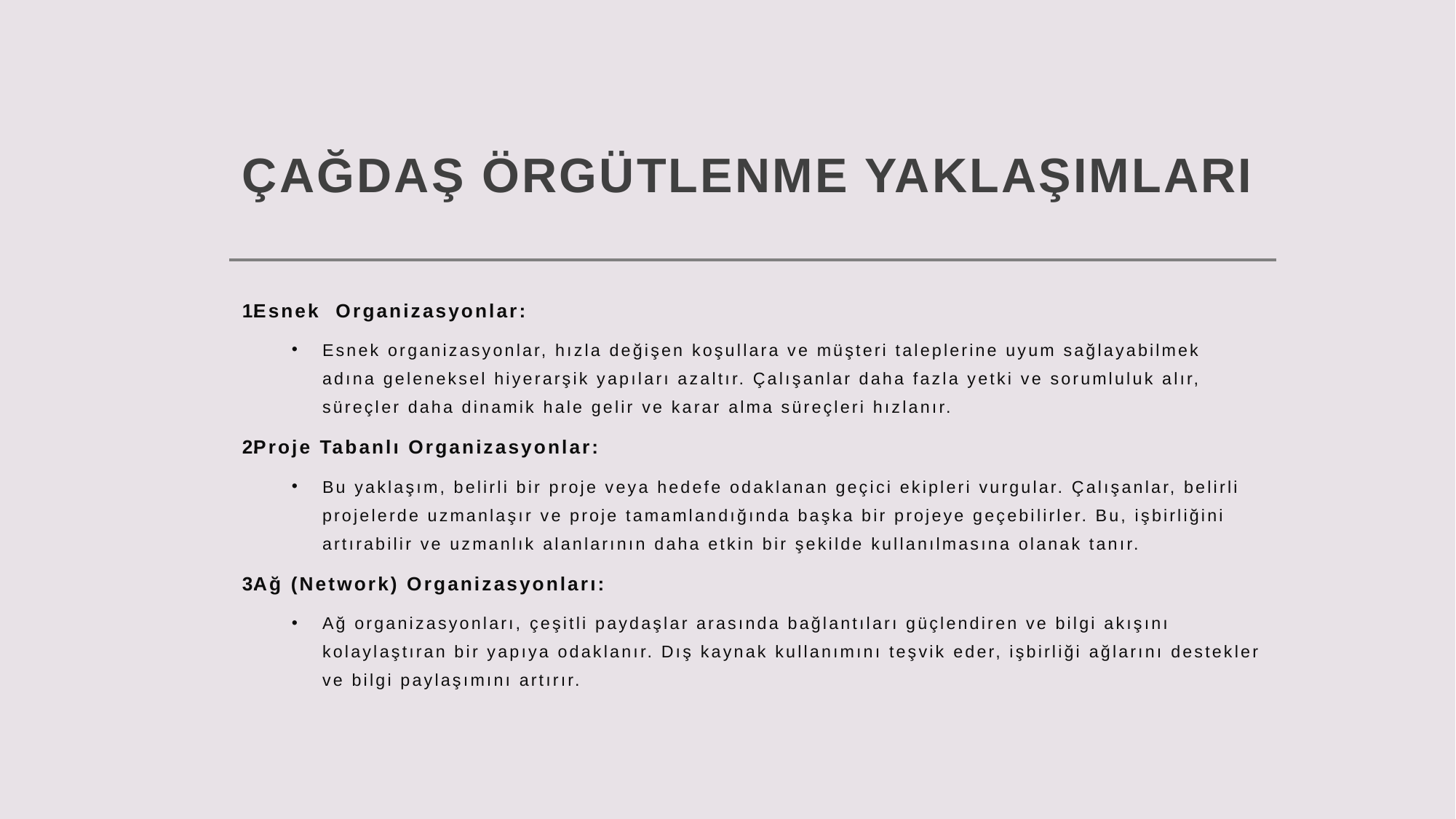

# ÇAĞDAŞ ÖRGÜTLENME YAKLAŞIMLARI
Esnek  Organizasyonlar:
Esnek organizasyonlar, hızla değişen koşullara ve müşteri taleplerine uyum sağlayabilmek adına geleneksel hiyerarşik yapıları azaltır. Çalışanlar daha fazla yetki ve sorumluluk alır, süreçler daha dinamik hale gelir ve karar alma süreçleri hızlanır.
Proje Tabanlı Organizasyonlar:
Bu yaklaşım, belirli bir proje veya hedefe odaklanan geçici ekipleri vurgular. Çalışanlar, belirli projelerde uzmanlaşır ve proje tamamlandığında başka bir projeye geçebilirler. Bu, işbirliğini artırabilir ve uzmanlık alanlarının daha etkin bir şekilde kullanılmasına olanak tanır.
Ağ (Network) Organizasyonları:
Ağ organizasyonları, çeşitli paydaşlar arasında bağlantıları güçlendiren ve bilgi akışını kolaylaştıran bir yapıya odaklanır. Dış kaynak kullanımını teşvik eder, işbirliği ağlarını destekler ve bilgi paylaşımını artırır.